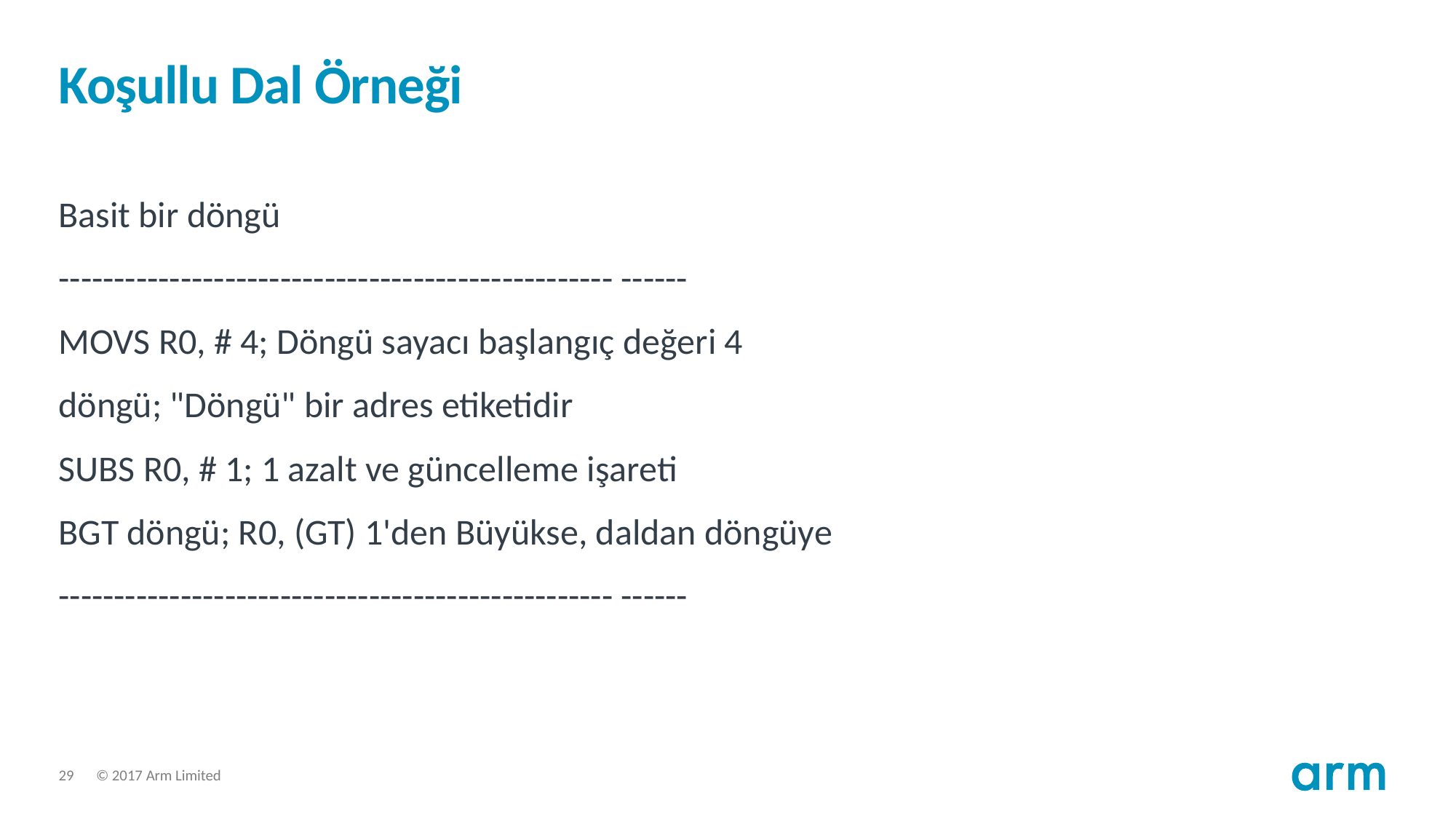

# Koşullu Dal Örneği
Basit bir döngü
-------------------------------------------------- ------
MOVS R0, # 4; Döngü sayacı başlangıç ​​değeri 4
döngü; "Döngü" bir adres etiketidir
SUBS R0, # 1; 1 azalt ve güncelleme işareti
BGT döngü; R0, (GT) 1'den Büyükse, daldan döngüye
-------------------------------------------------- ------